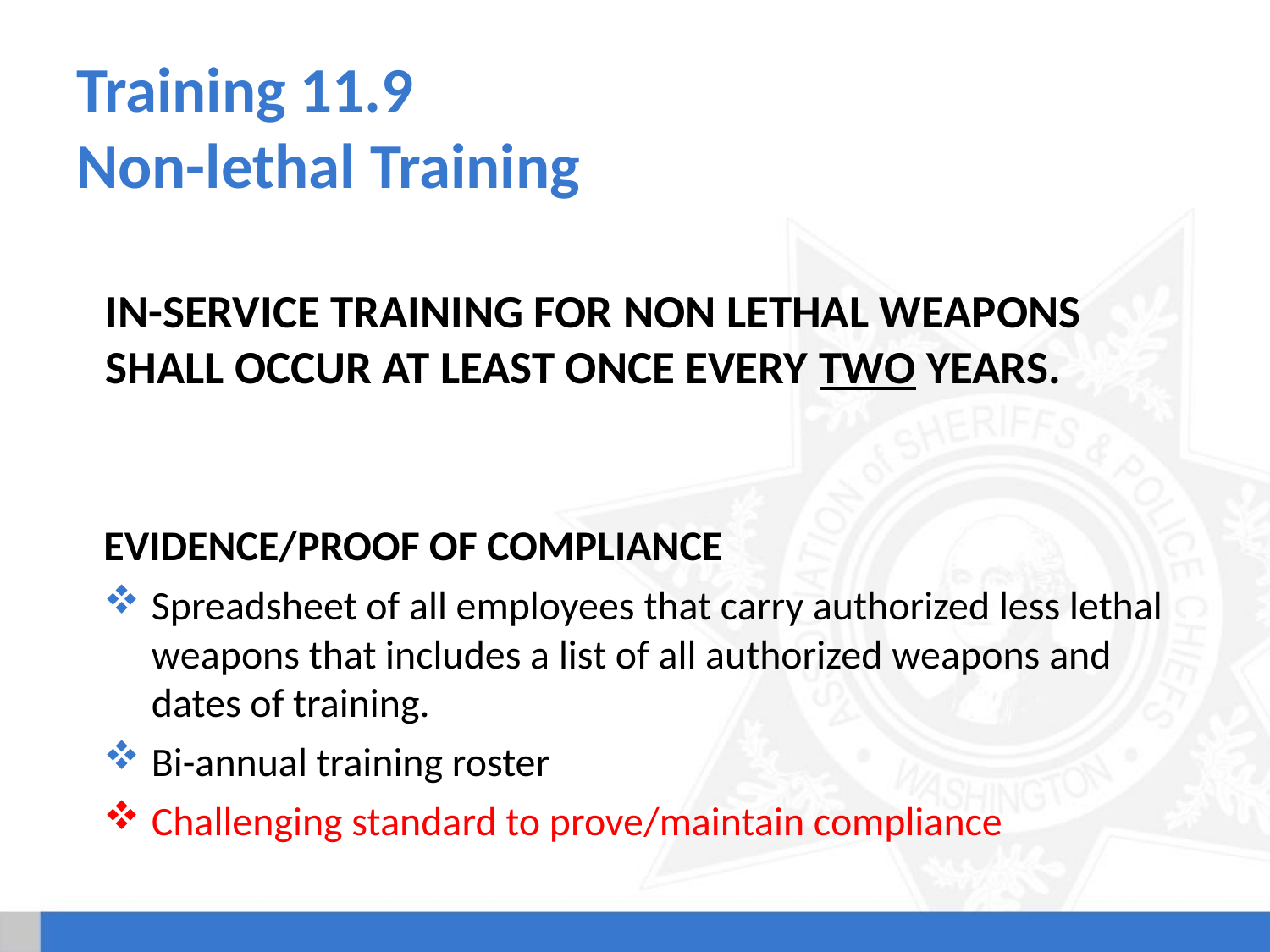

# Training 11.9 Non-lethal Training
In-service training for Non lethal weapons shall occur at least once every two years.

Evidence/Proof of Compliance
Spreadsheet of all employees that carry authorized less lethal weapons that includes a list of all authorized weapons and dates of training.
Bi-annual training roster
Challenging standard to prove/maintain compliance